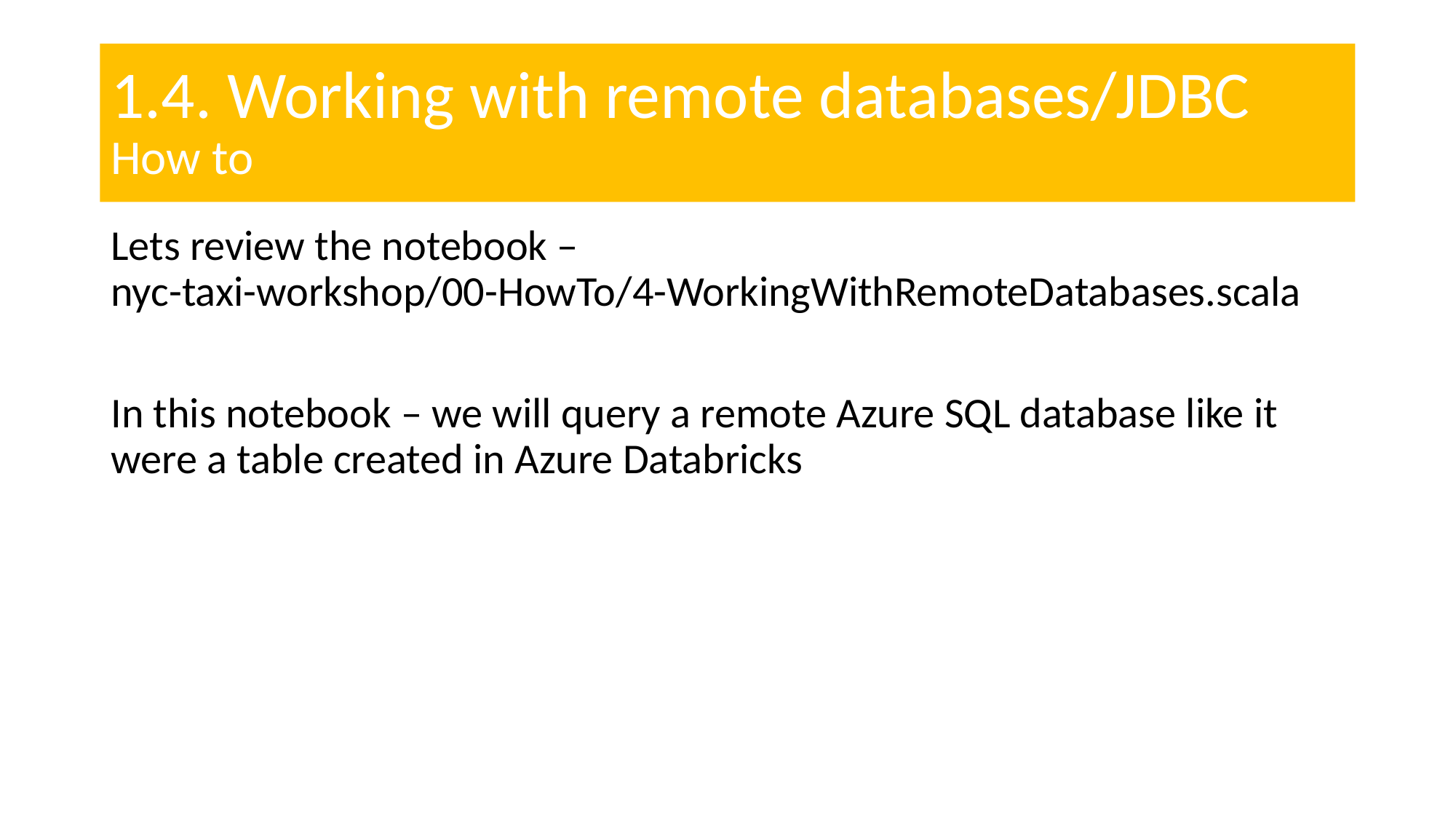

# 1.4. Working with remote databases/JDBC How to
Lets review the notebook –
nyc-taxi-workshop/00-HowTo/4-WorkingWithRemoteDatabases.scala

In this notebook – we will query a remote Azure SQL database like it were a table created in Azure Databricks